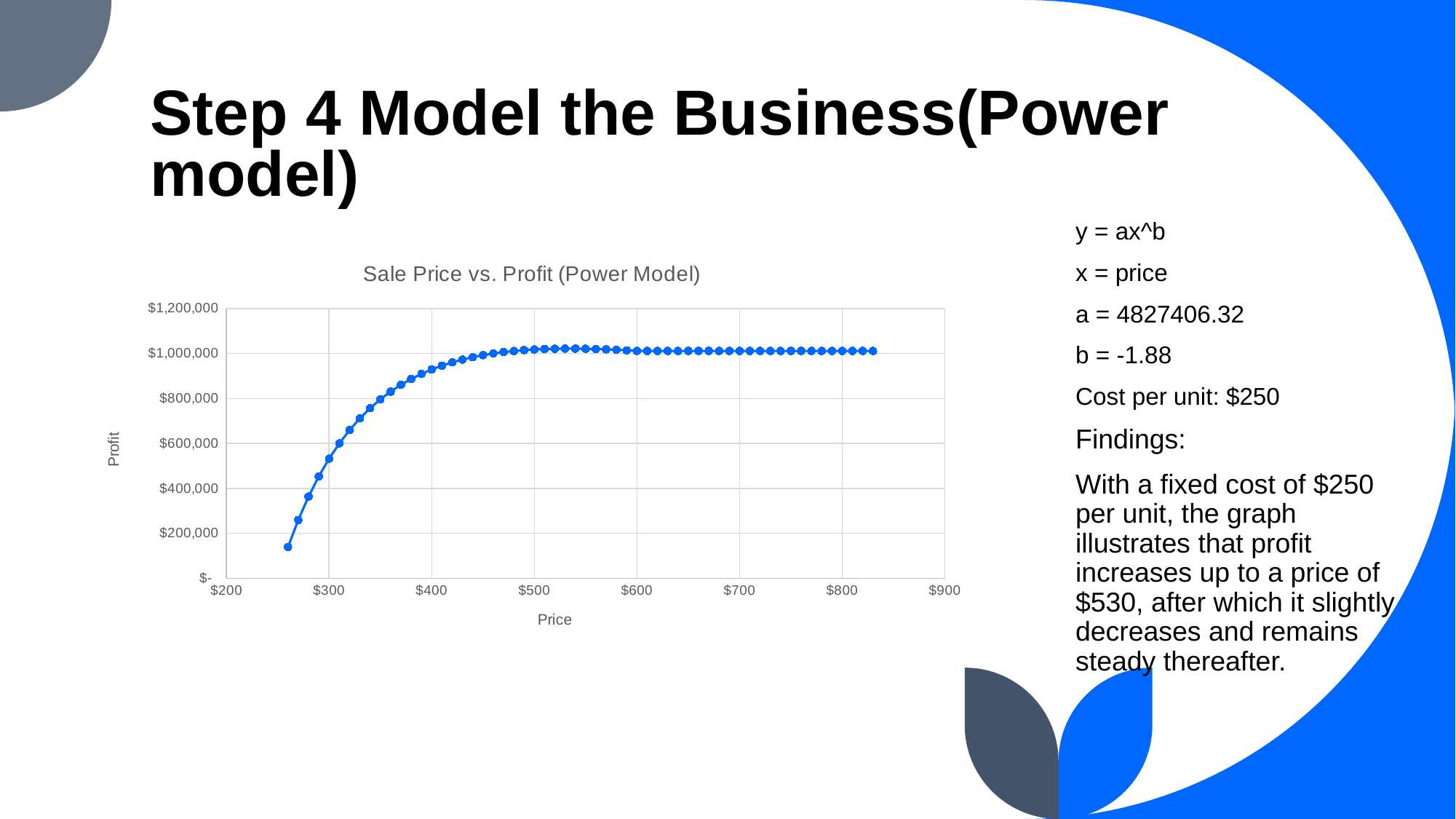

# Step 4 Model the Business(Power model)
y = ax^b
x = price
a = 4827406.32
b = -1.88
Cost per unit: $250
Findings:
With a fixed cost of $250 per unit, the graph illustrates that profit increases up to a price of $530, after which it slightly decreases and remains steady thereafter.

### Chart: Sale Price vs. Profit (Power Model)

| Category |  |
|---|---|